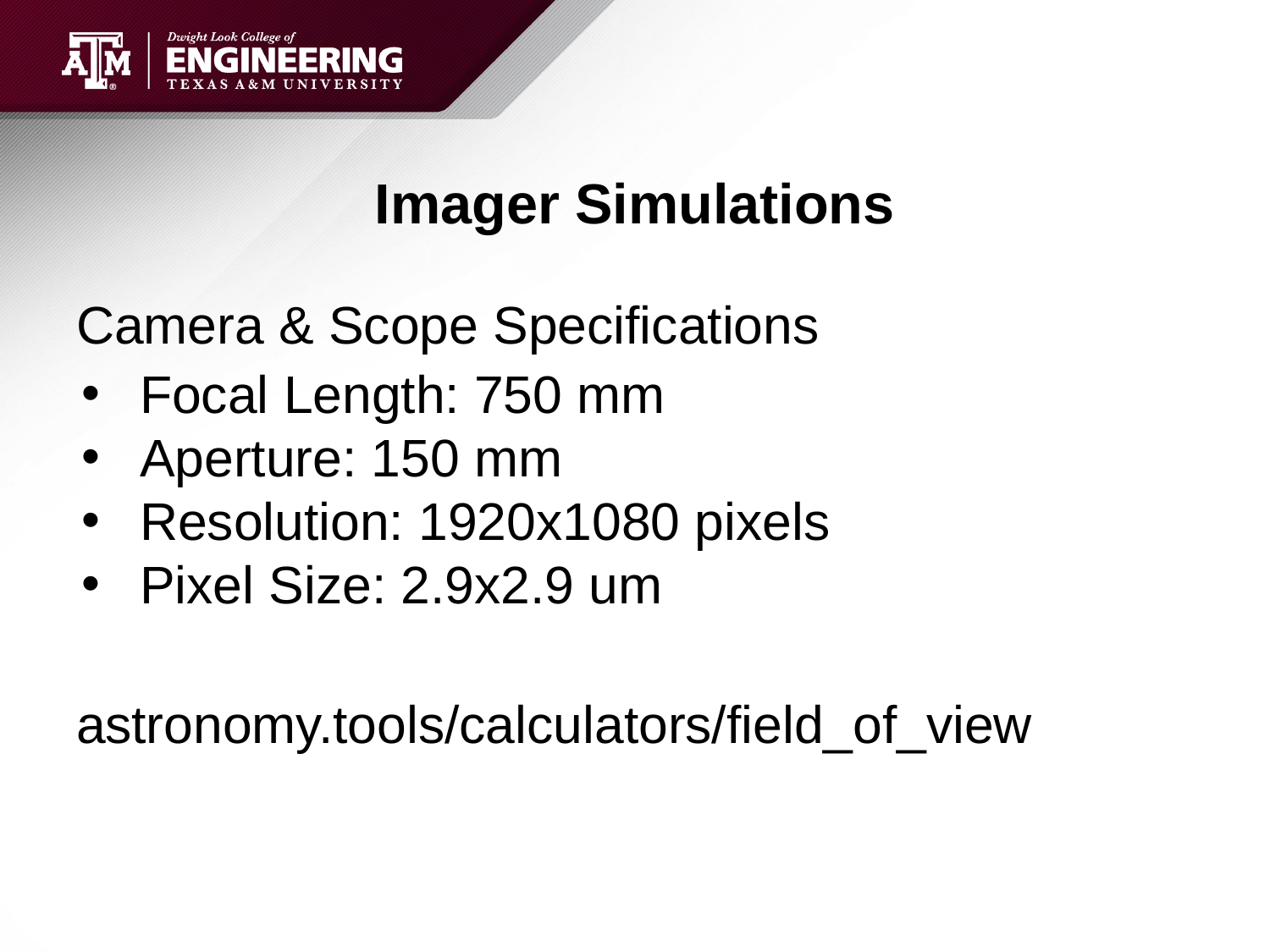

# Imager Simulations
Camera & Scope Specifications
Focal Length: 750 mm
Aperture: 150 mm
Resolution: 1920x1080 pixels
Pixel Size: 2.9x2.9 um

astronomy.tools/calculators/field_of_view